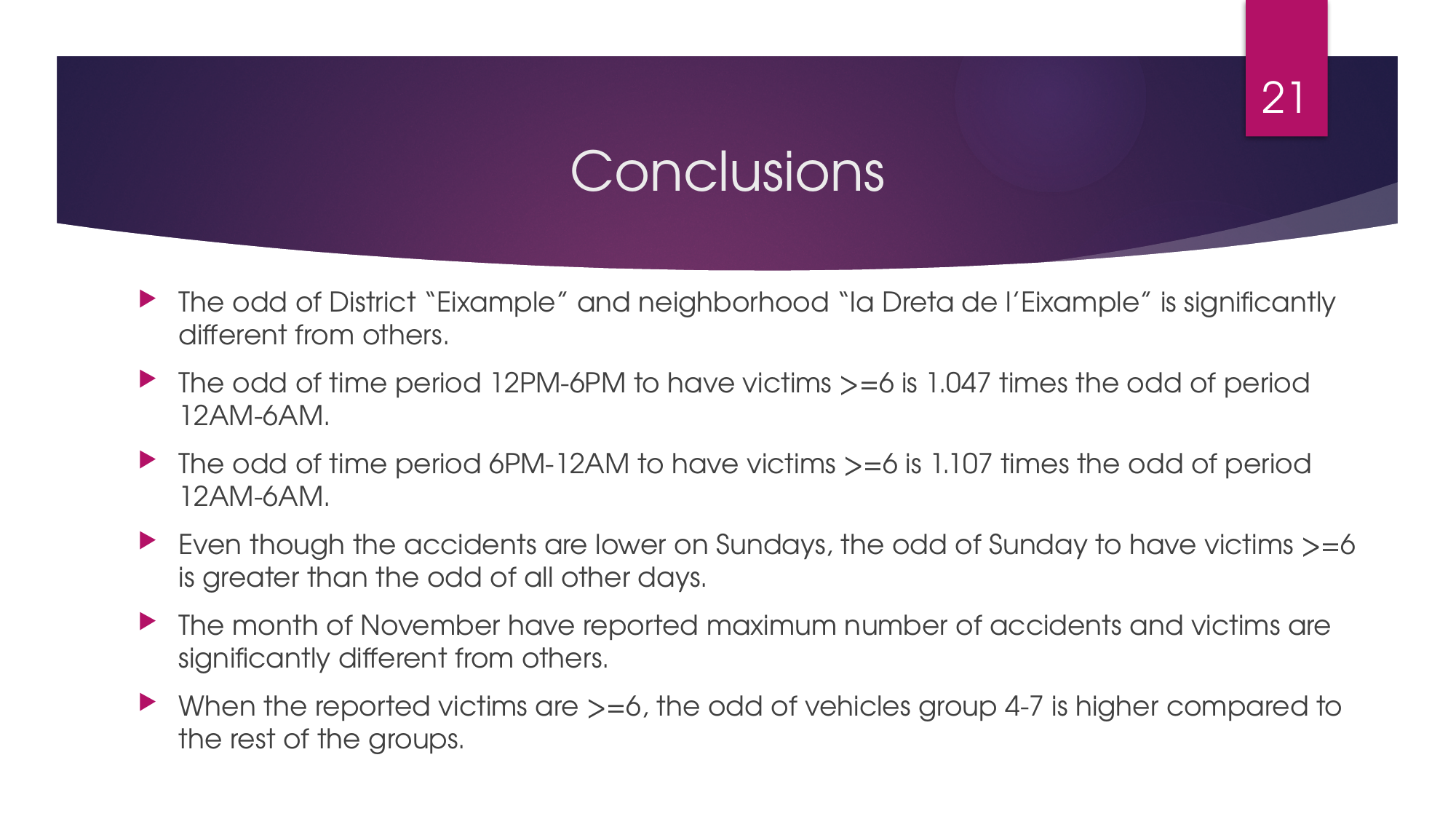

21
# Conclusions
The odd of District “Eixample” and neighborhood “la Dreta de l’Eixample” is significantly different from others.
The odd of time period 12PM-6PM to have victims >=6 is 1.047 times the odd of period 12AM-6AM.
The odd of time period 6PM-12AM to have victims >=6 is 1.107 times the odd of period 12AM-6AM.
Even though the accidents are lower on Sundays, the odd of Sunday to have victims >=6 is greater than the odd of all other days.
The month of November have reported maximum number of accidents and victims are significantly different from others.
When the reported victims are >=6, the odd of vehicles group 4-7 is higher compared to the rest of the groups.